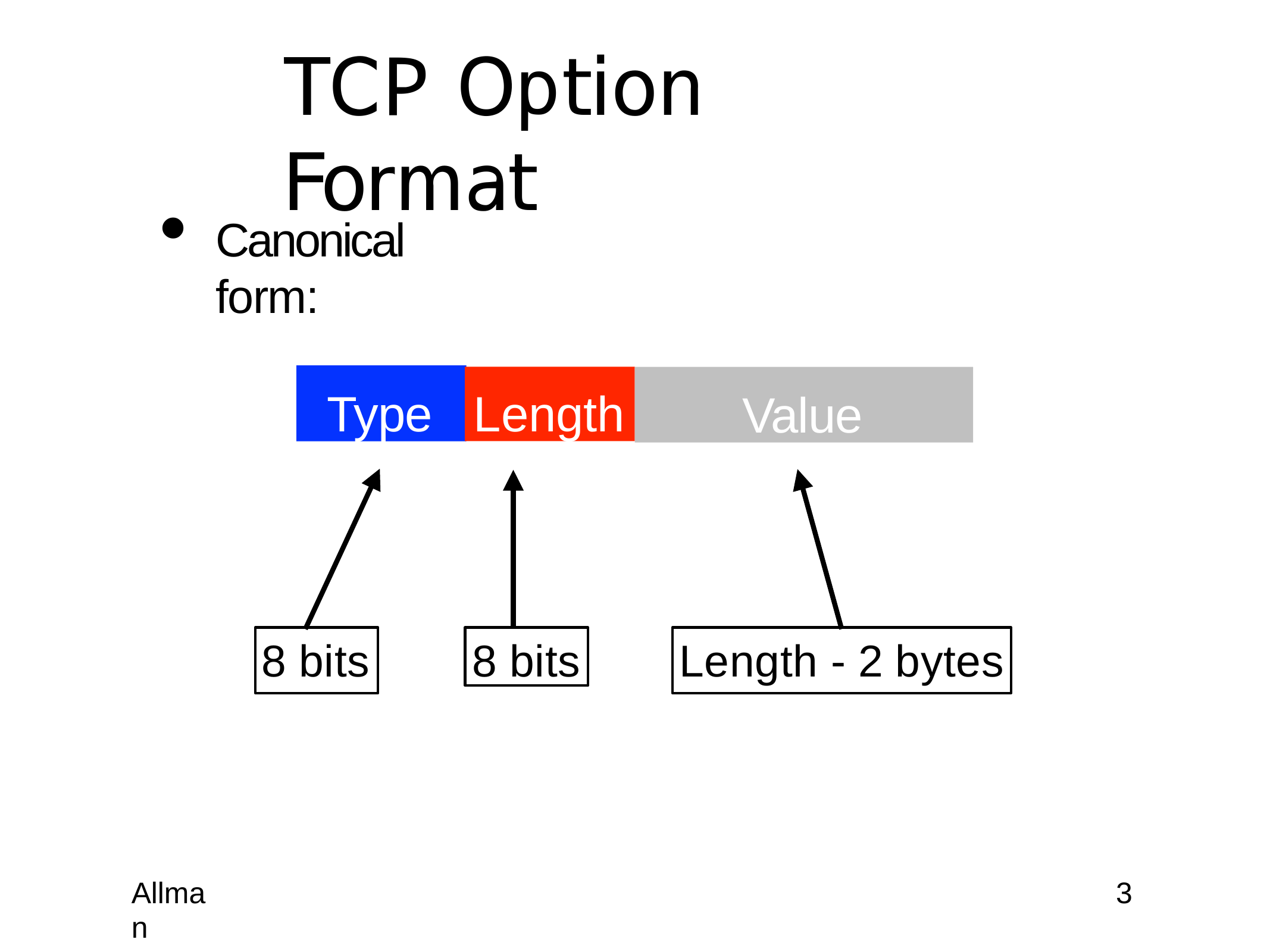

# TCP Option Format
Canonical form:
Type
Length
Value

8 bits

8 bits
Length - 2 bytes
Allman
3